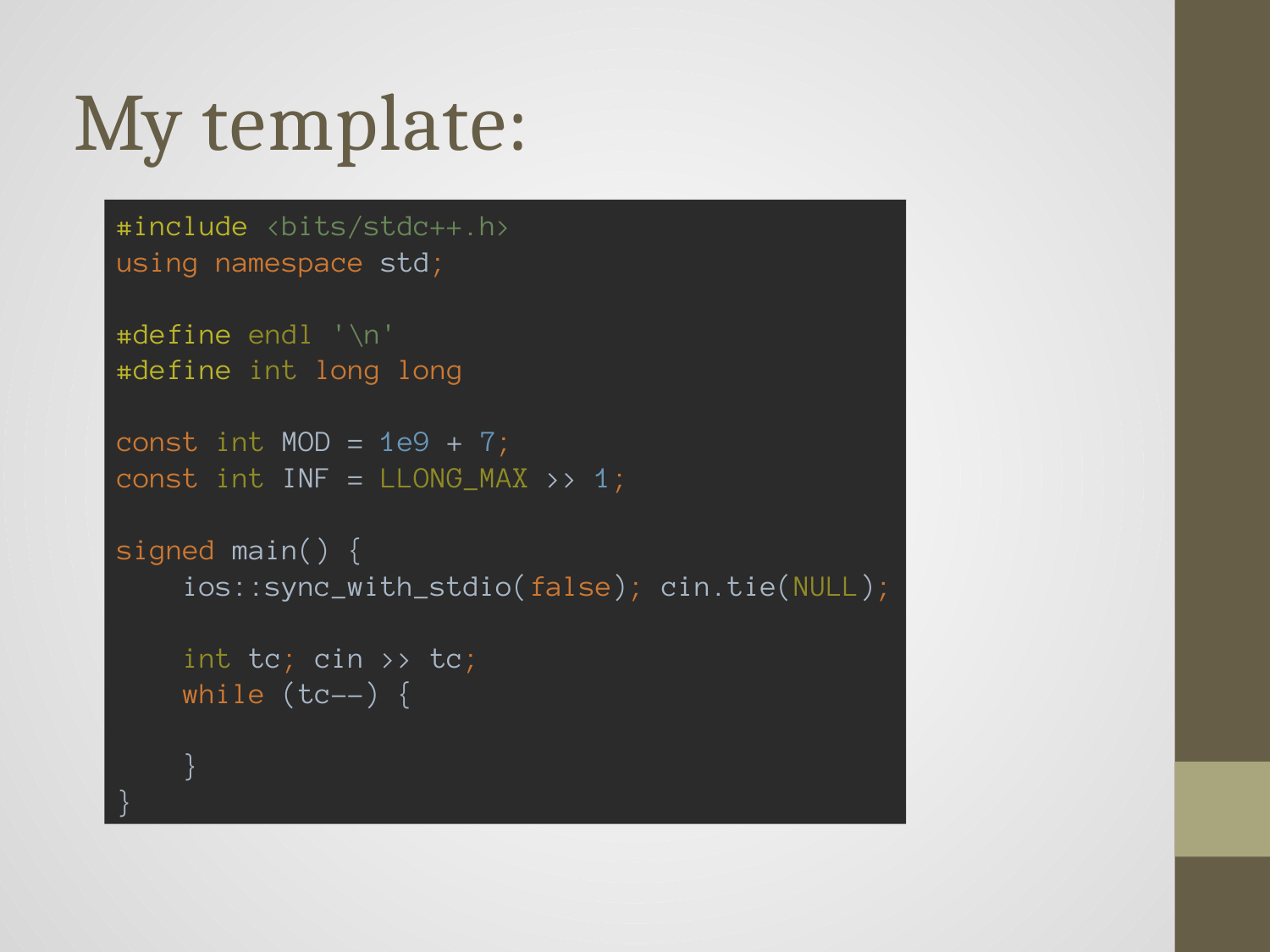

# My template:
#include <bits/stdc++.h>
using namespace std;
#define endl '\n'
#define int long long
const int MOD = 1e9 + 7;
const int INF = LLONG_MAX >> 1;
signed main() {
    ios::sync_with_stdio(false); cin.tie(NULL);
    int tc; cin >> tc;
    while (tc--) {
    }
}